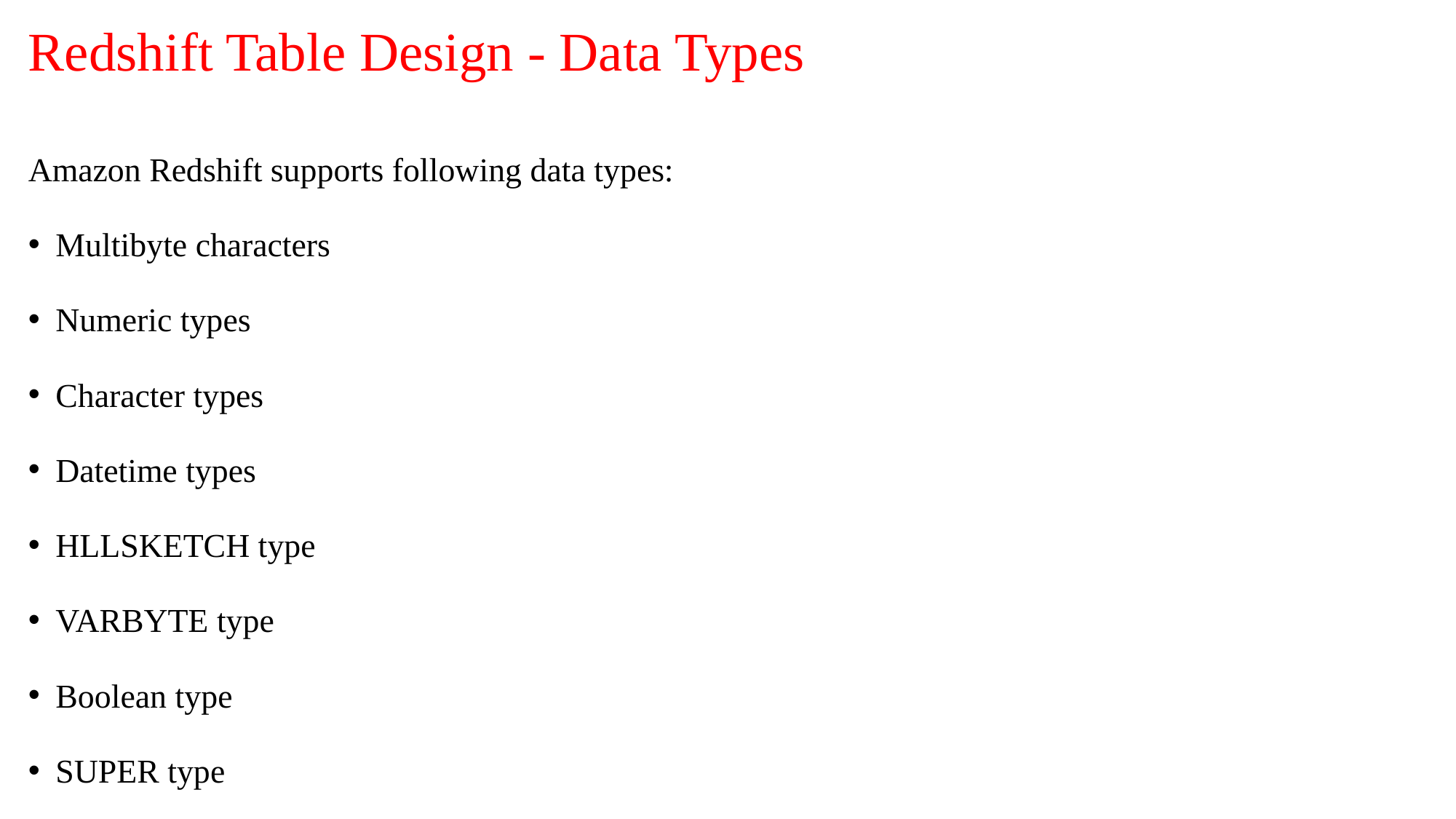

# Redshift Table Design - Data Types
Amazon Redshift supports following data types:
Multibyte characters
Numeric types
Character types
Datetime types
HLLSKETCH type
VARBYTE type
Boolean type
SUPER type